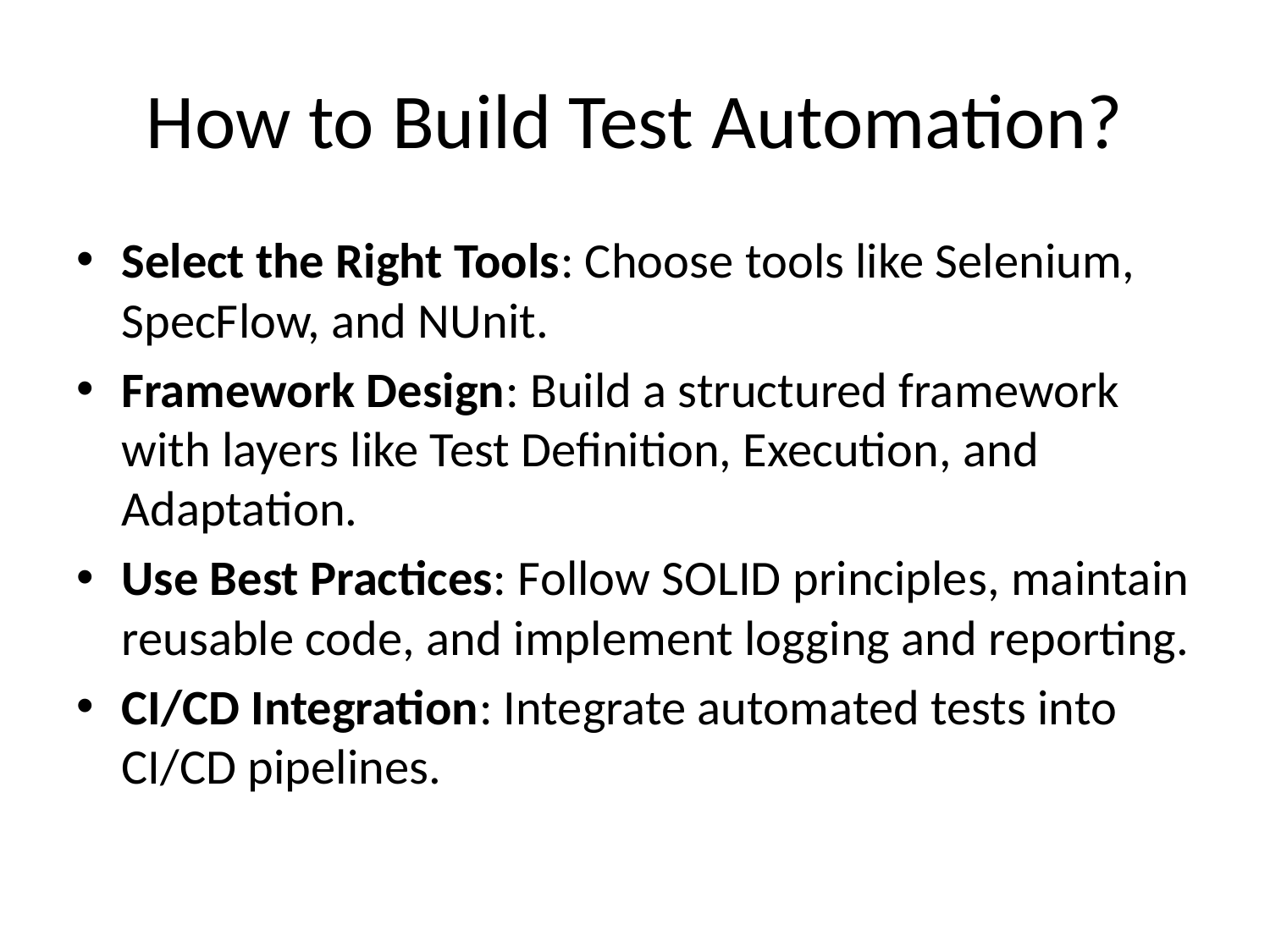

# How to Build Test Automation?
Select the Right Tools: Choose tools like Selenium, SpecFlow, and NUnit.
Framework Design: Build a structured framework with layers like Test Definition, Execution, and Adaptation.
Use Best Practices: Follow SOLID principles, maintain reusable code, and implement logging and reporting.
CI/CD Integration: Integrate automated tests into CI/CD pipelines.